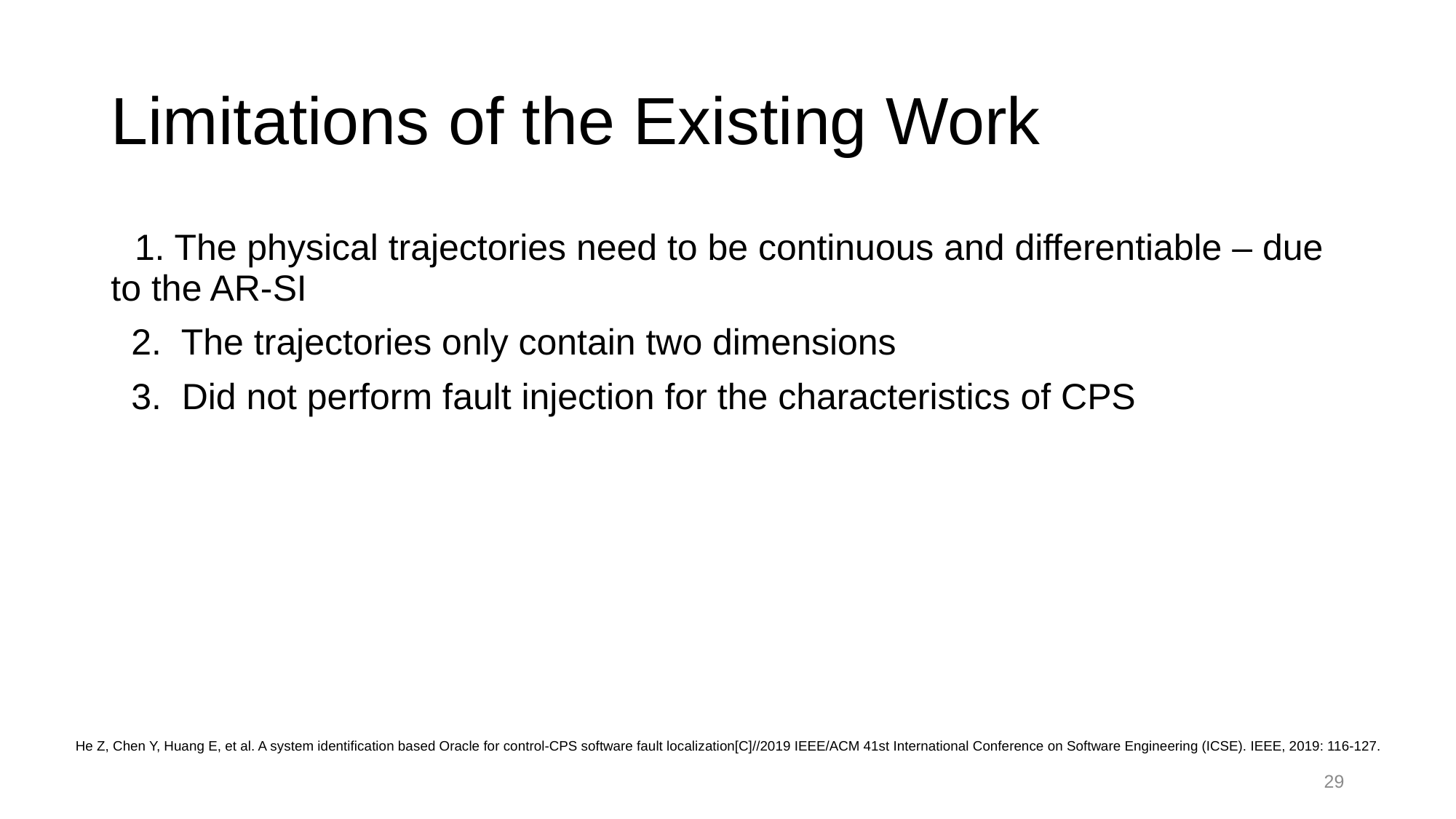

# Limitations of the Existing Work
  1. The physical trajectories need to be continuous and differentiable – due to the AR-SI
  2.  The trajectories only contain two dimensions
  3.  Did not perform fault injection for the characteristics of CPS
He Z, Chen Y, Huang E, et al. A system identification based Oracle for control-CPS software fault localization[C]//2019 IEEE/ACM 41st International Conference on Software Engineering (ICSE). IEEE, 2019: 116-127.
29